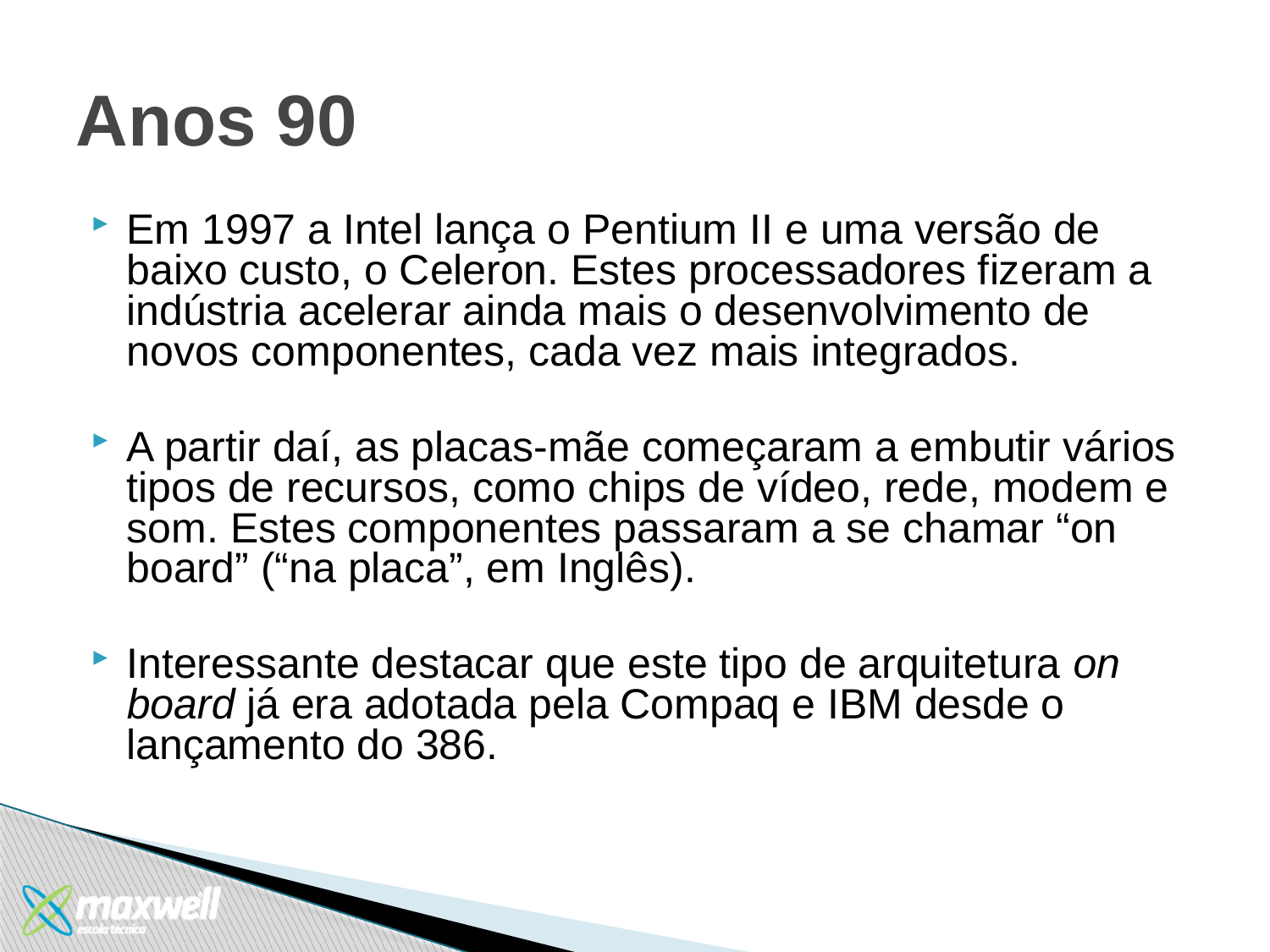

# Anos 90
Em 1997 a Intel lança o Pentium II e uma versão de baixo custo, o Celeron. Estes processadores fizeram a indústria acelerar ainda mais o desenvolvimento de novos componentes, cada vez mais integrados.

A partir daí, as placas-mãe começaram a embutir vários tipos de recursos, como chips de vídeo, rede, modem e som. Estes componentes passaram a se chamar “on board” (“na placa”, em Inglês).

Interessante destacar que este tipo de arquitetura on board já era adotada pela Compaq e IBM desde o lançamento do 386.